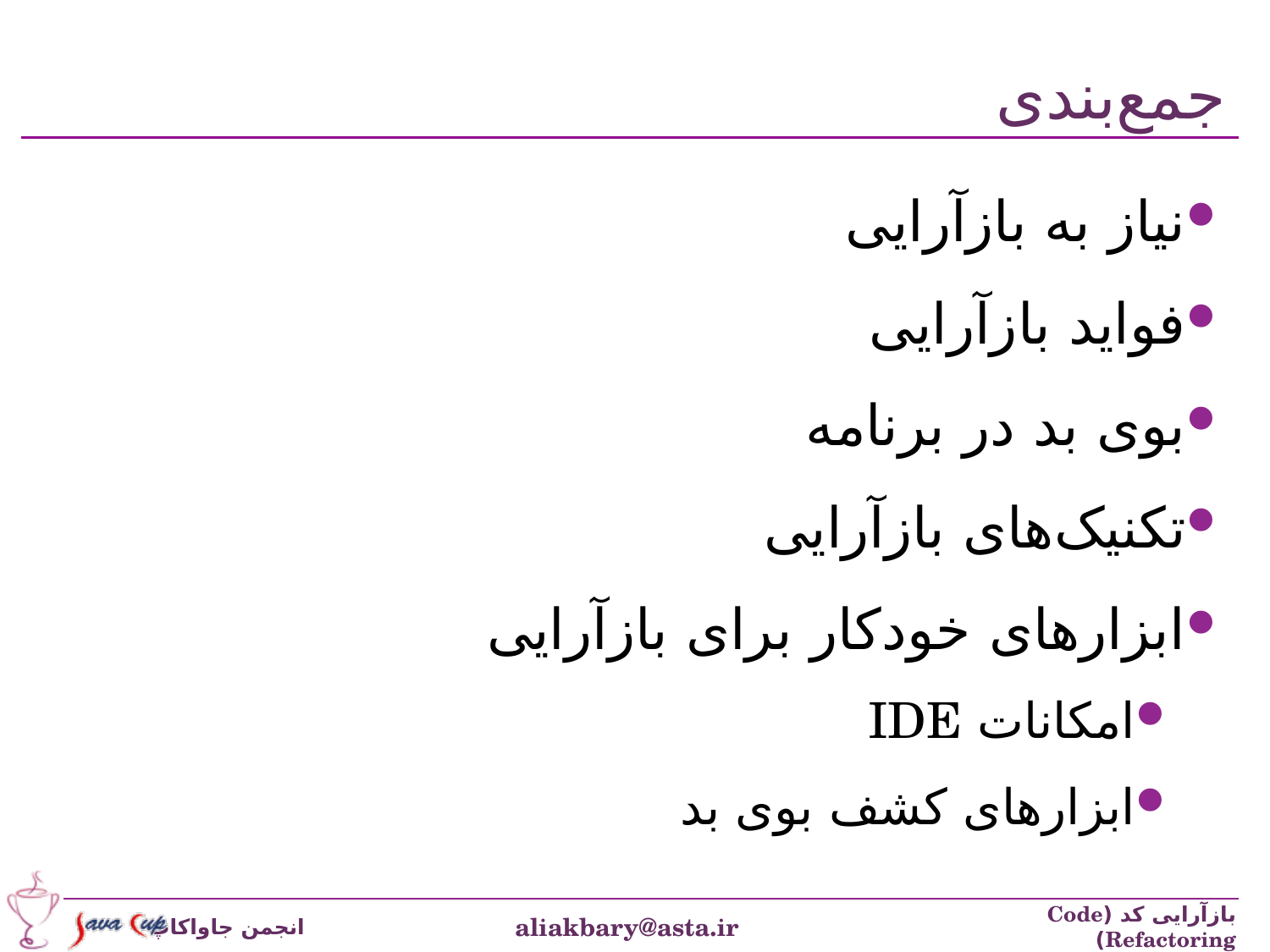

# جمع‌بندی
نیاز به بازآرایی
فواید بازآرایی
بوی بد در برنامه
تکنیک‌های بازآرایی
ابزارهای خودکار برای بازآرایی
امکانات IDE
ابزارهای کشف بوی بد